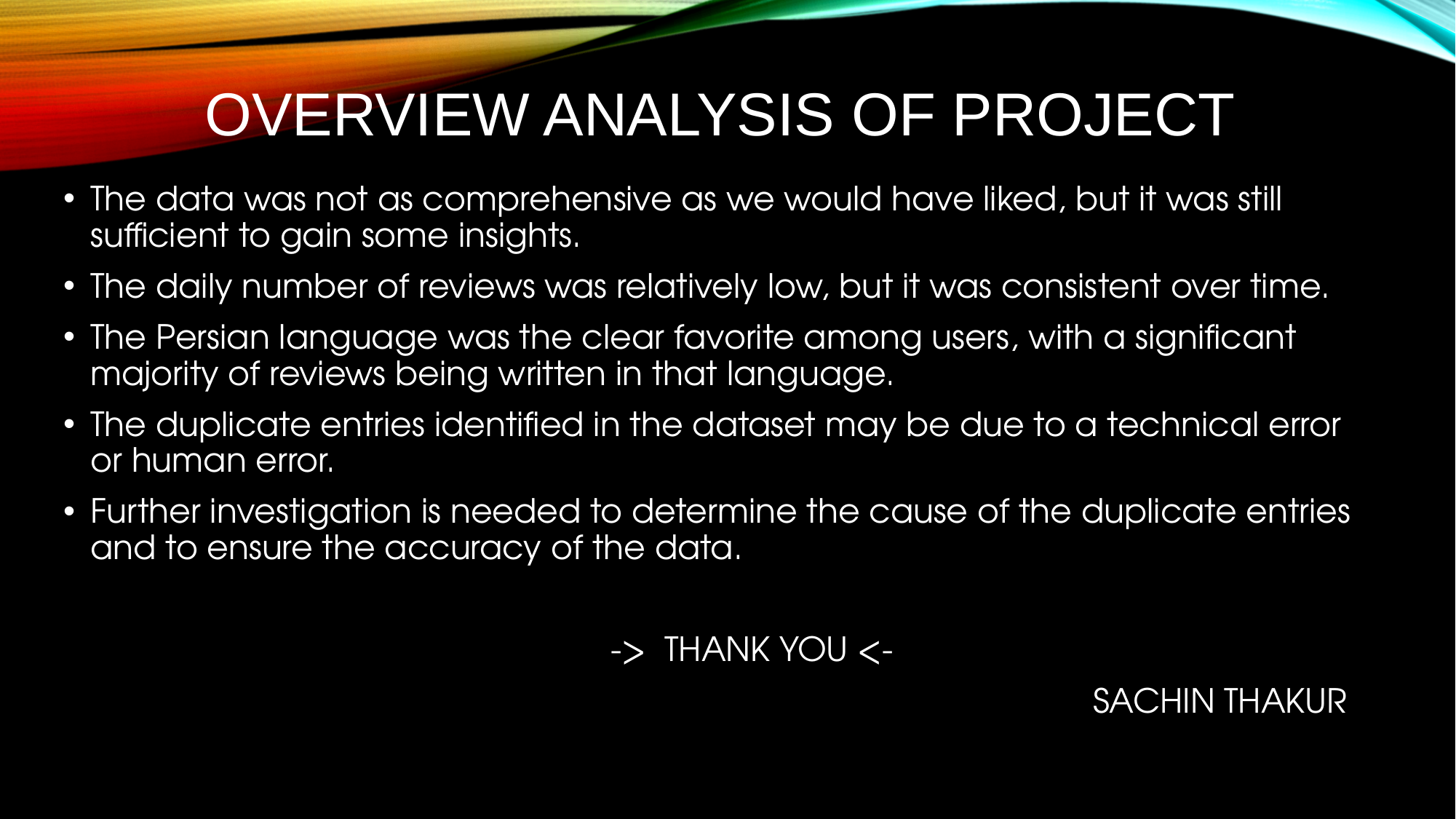

# OVERVIEW ANALYSIS OF PROJECT
The data was not as comprehensive as we would have liked, but it was still sufficient to gain some insights.
The daily number of reviews was relatively low, but it was consistent over time.
The Persian language was the clear favorite among users, with a significant majority of reviews being written in that language.
The duplicate entries identified in the dataset may be due to a technical error or human error.
Further investigation is needed to determine the cause of the duplicate entries and to ensure the accuracy of the data.

                                                           ->  THANK YOU <-
                                                                                                               SACHIN THAKUR